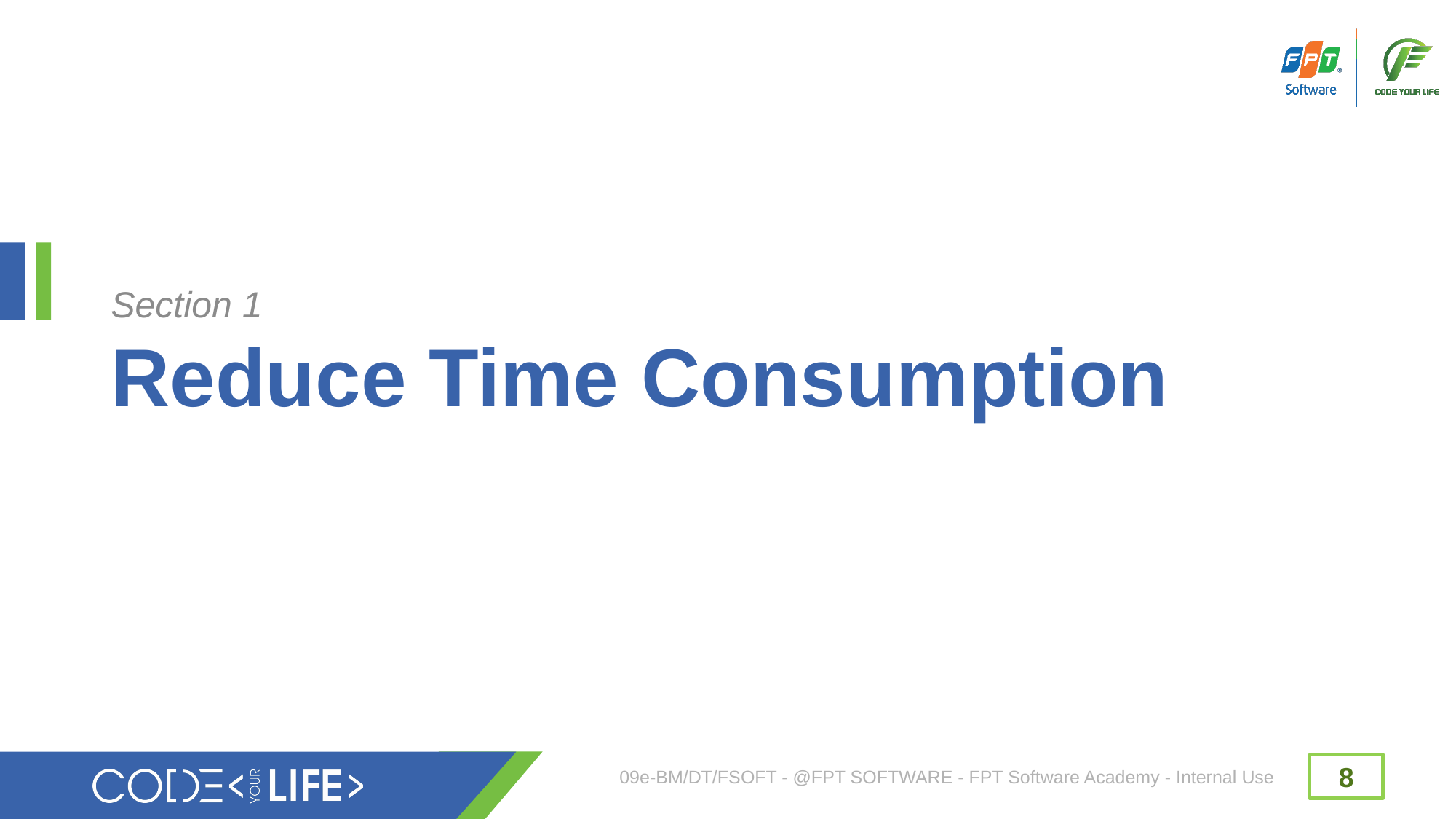

Section 1
# Reduce Time Consumption
09e-BM/DT/FSOFT - @FPT SOFTWARE - FPT Software Academy - Internal Use
8